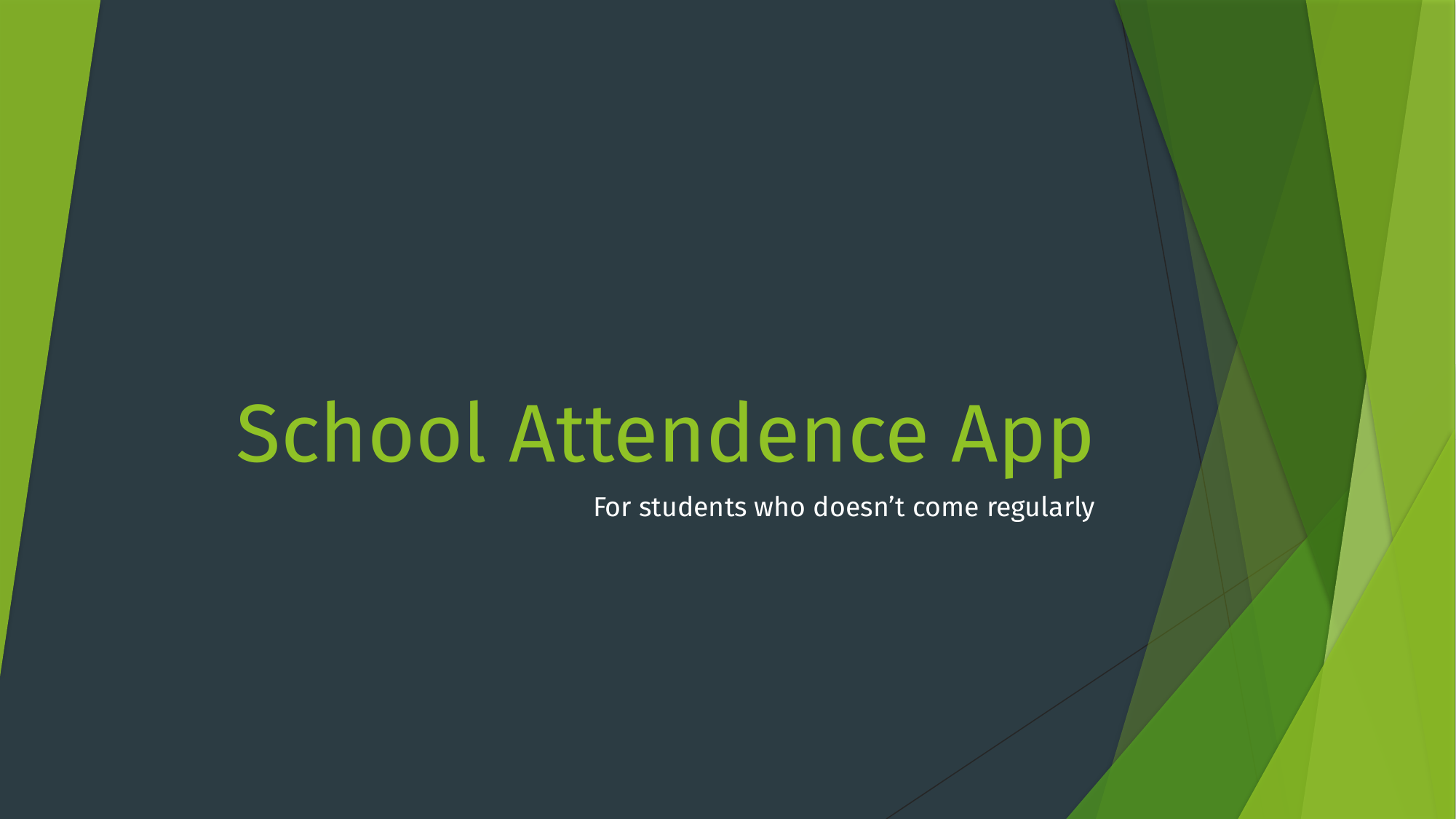

# School Attendence App
For students who doesn’t come regularly